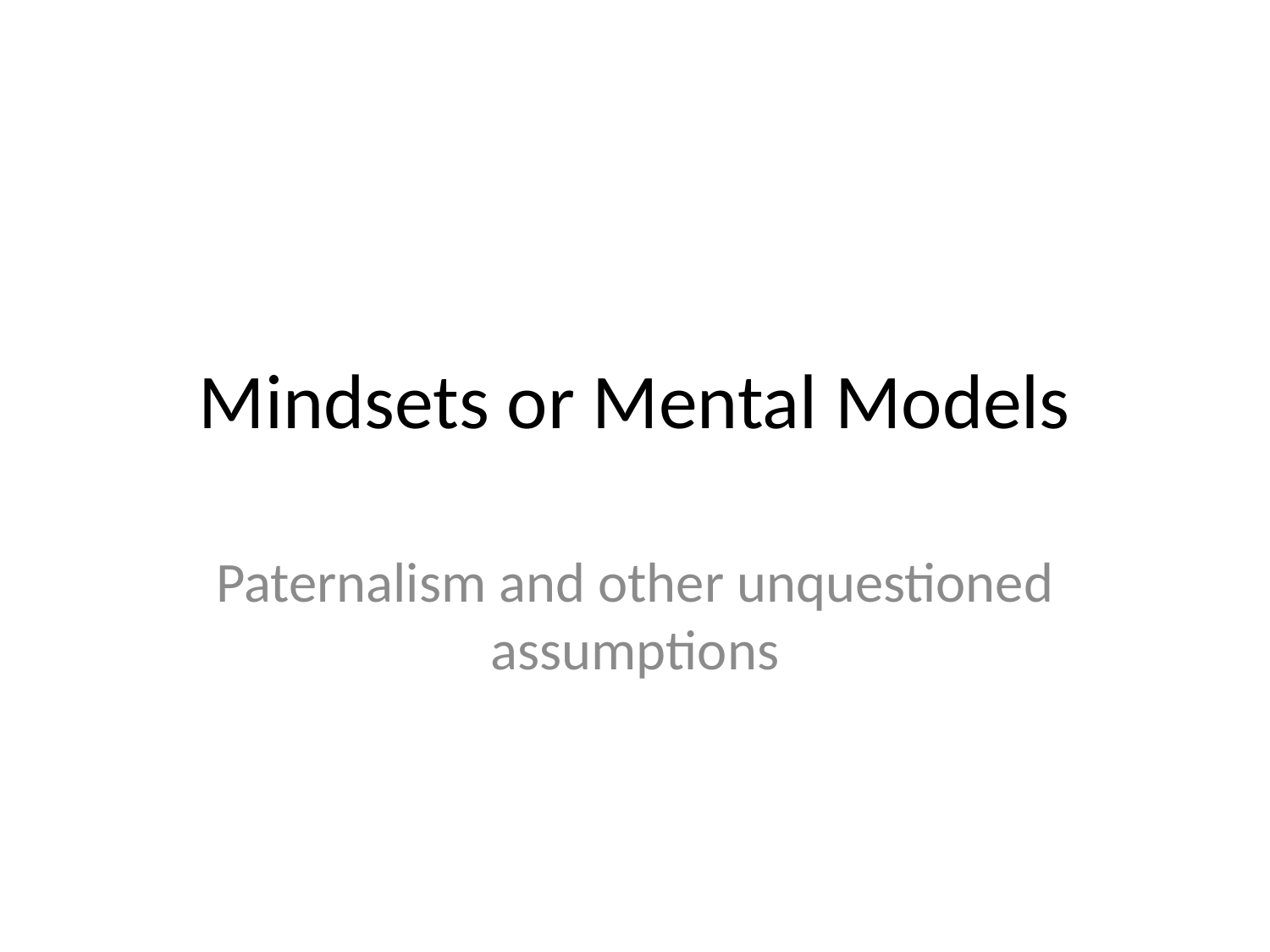

# Mindsets or Mental Models
Paternalism and other unquestioned assumptions